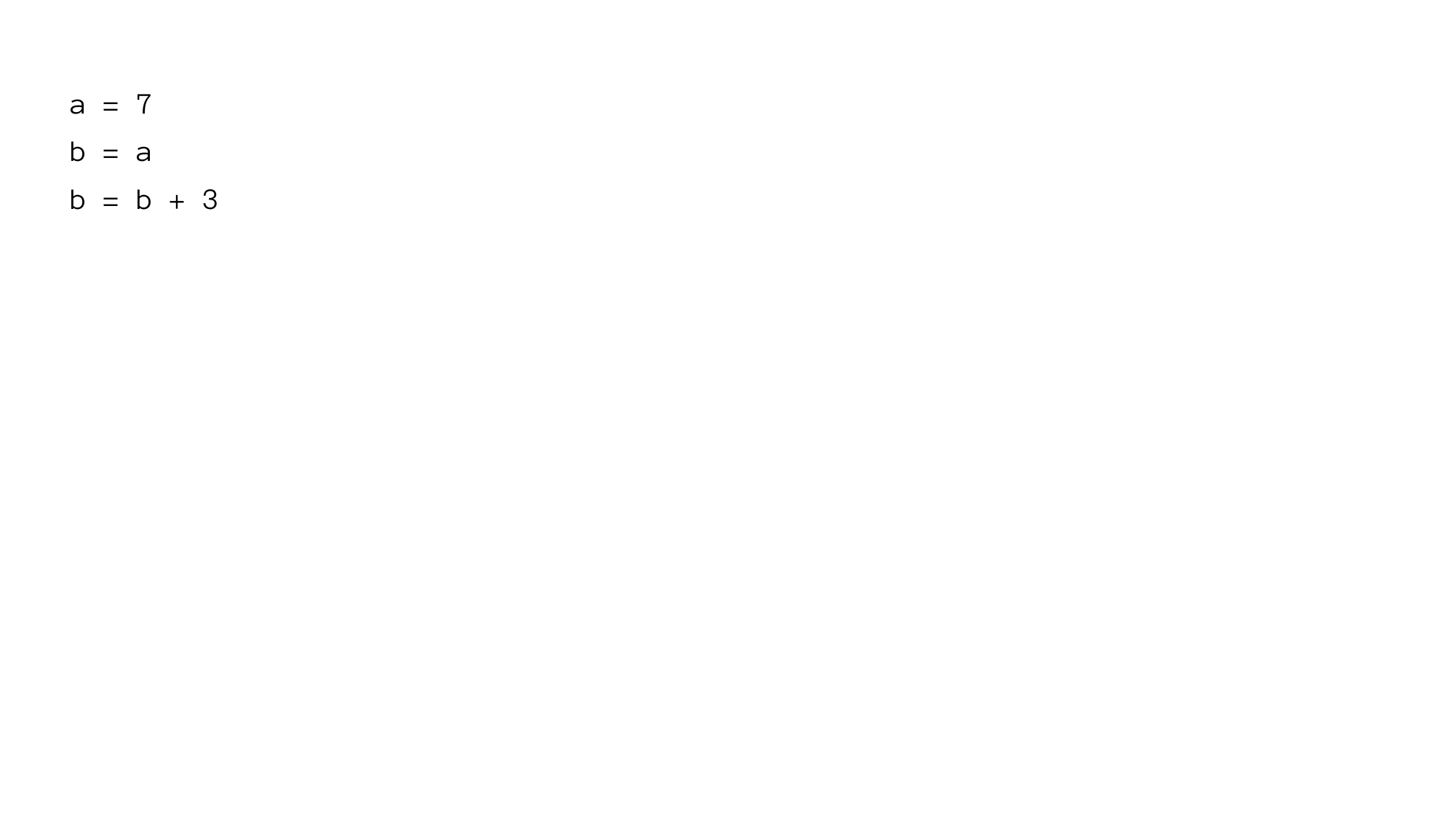

a = 7
b = a
b = b + 3